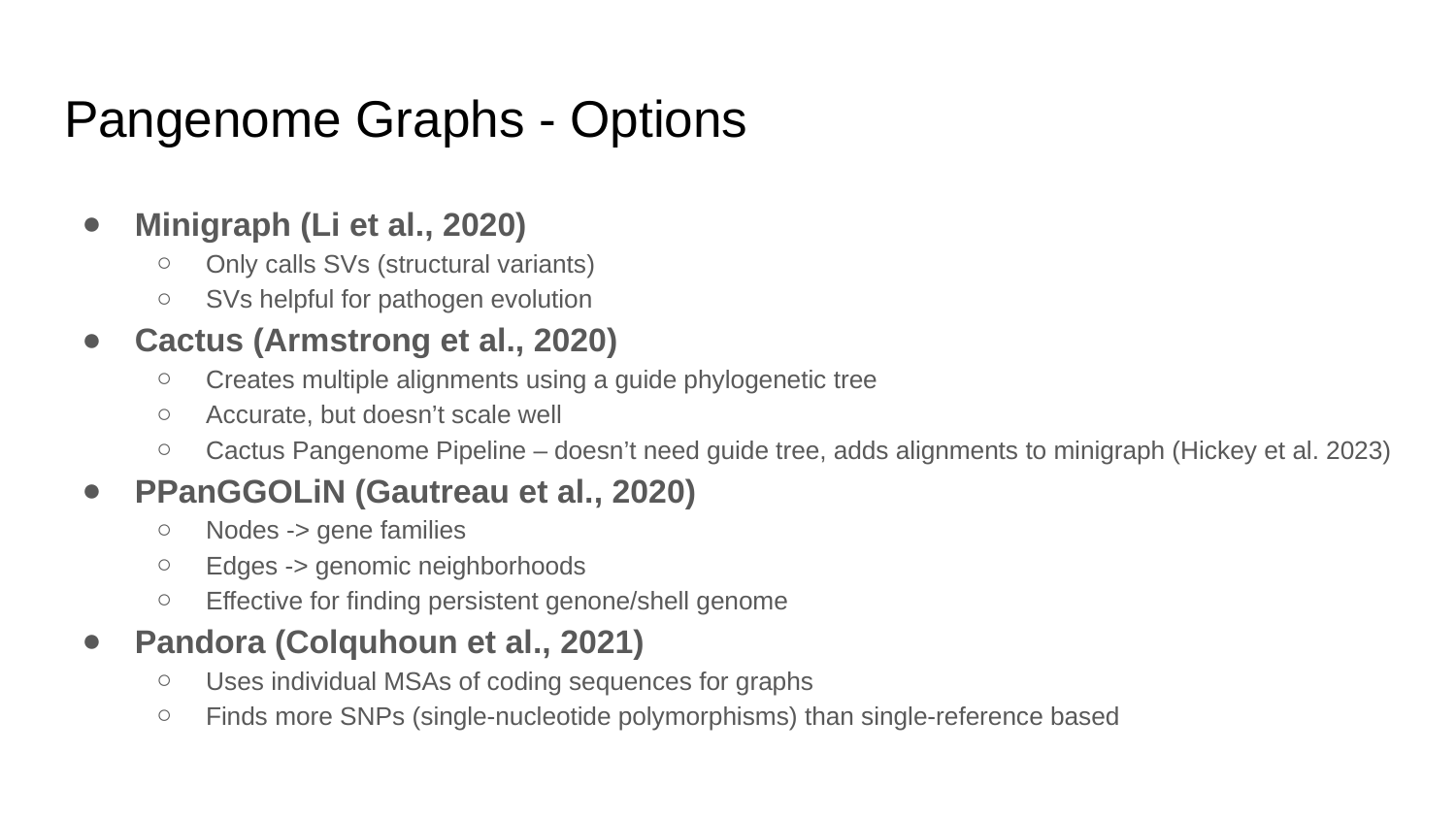

# Pangenome Graphs - Options
Minigraph (Li et al., 2020)
Only calls SVs (structural variants)
SVs helpful for pathogen evolution
Cactus (Armstrong et al., 2020)
Creates multiple alignments using a guide phylogenetic tree
Accurate, but doesn’t scale well
Cactus Pangenome Pipeline – doesn’t need guide tree, adds alignments to minigraph (Hickey et al. 2023)
PPanGGOLiN (Gautreau et al., 2020)
Nodes -> gene families
Edges -> genomic neighborhoods
Effective for finding persistent genone/shell genome
Pandora (Colquhoun et al., 2021)
Uses individual MSAs of coding sequences for graphs
Finds more SNPs (single-nucleotide polymorphisms) than single-reference based